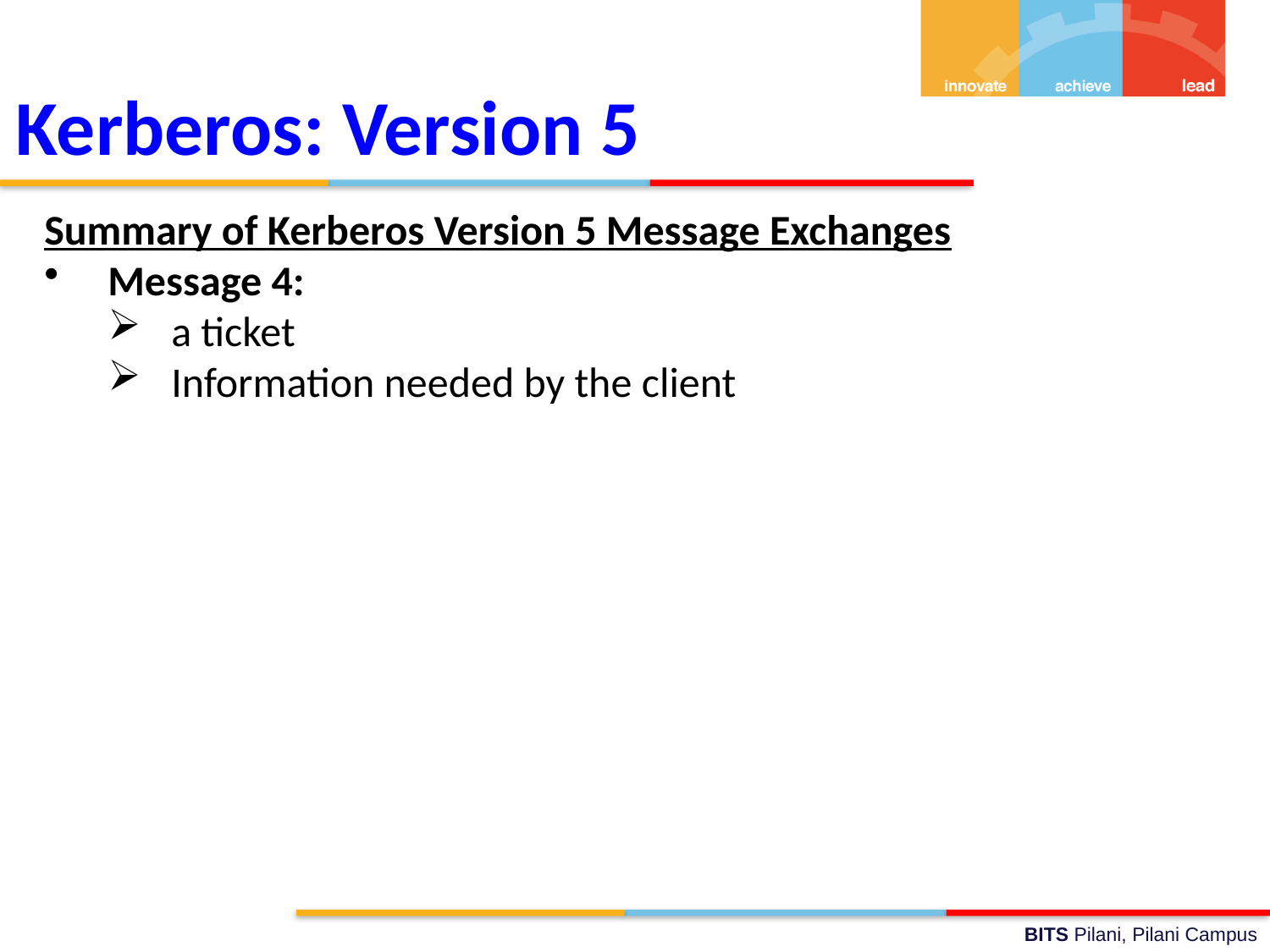

Kerberos: Version 5
Summary of Kerberos Version 5 Message Exchanges
Message 4:
a ticket
Information needed by the client